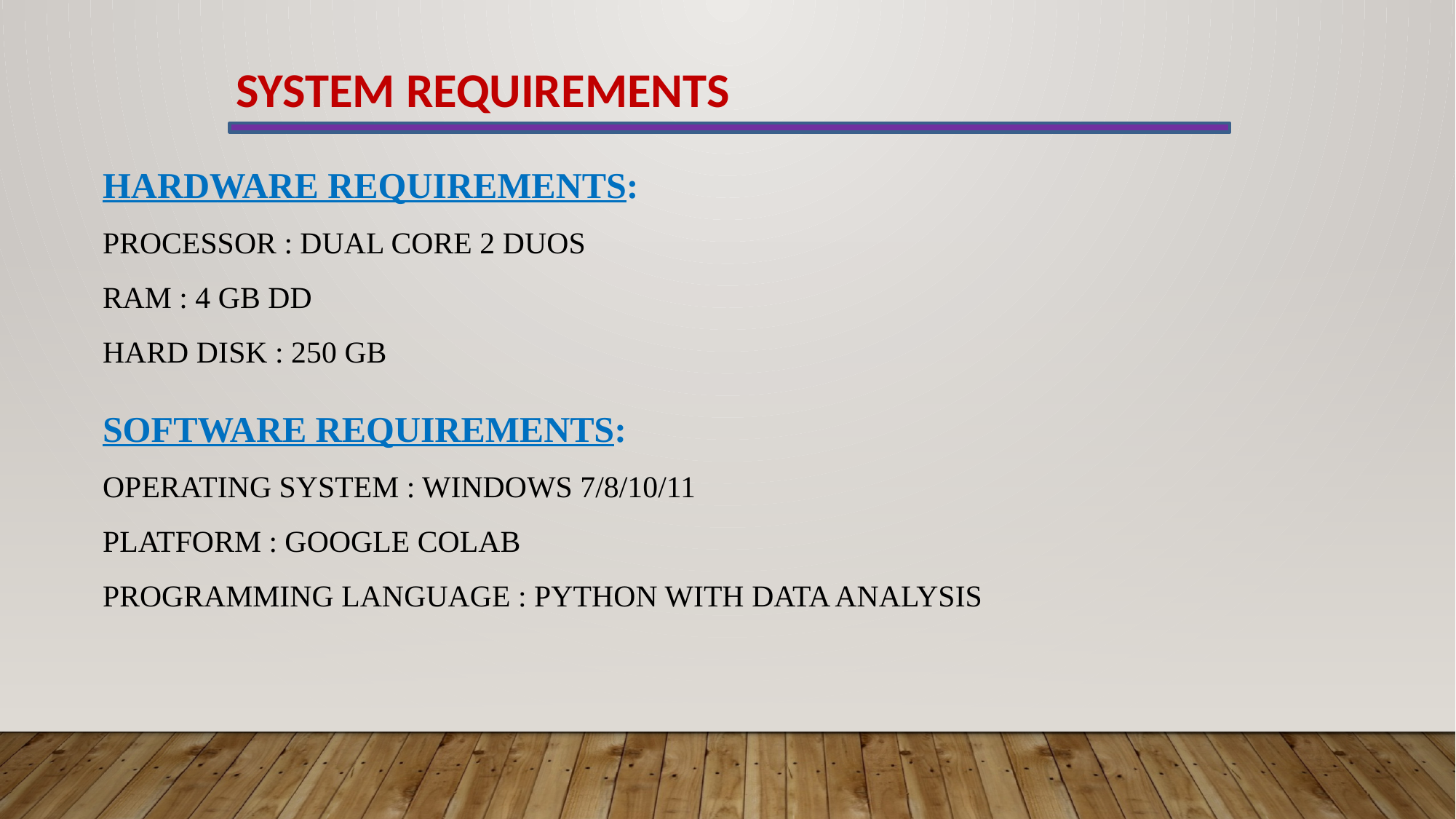

SYSTEM REQUIREMENTS

HARDWARE REQUIREMENTS:
PROCESSOR : DUAL CORE 2 DUOS
RAM : 4 GB DD
HARD DISK : 250 GB

SOFTWARE REQUIREMENTS:
OPERATING SYSTEM : WINDOWS 7/8/10/11
PLATFORM : GOOGLE COLAB
PROGRAMMING LANGUAGE : PYTHON WITH DATA ANALYSIS